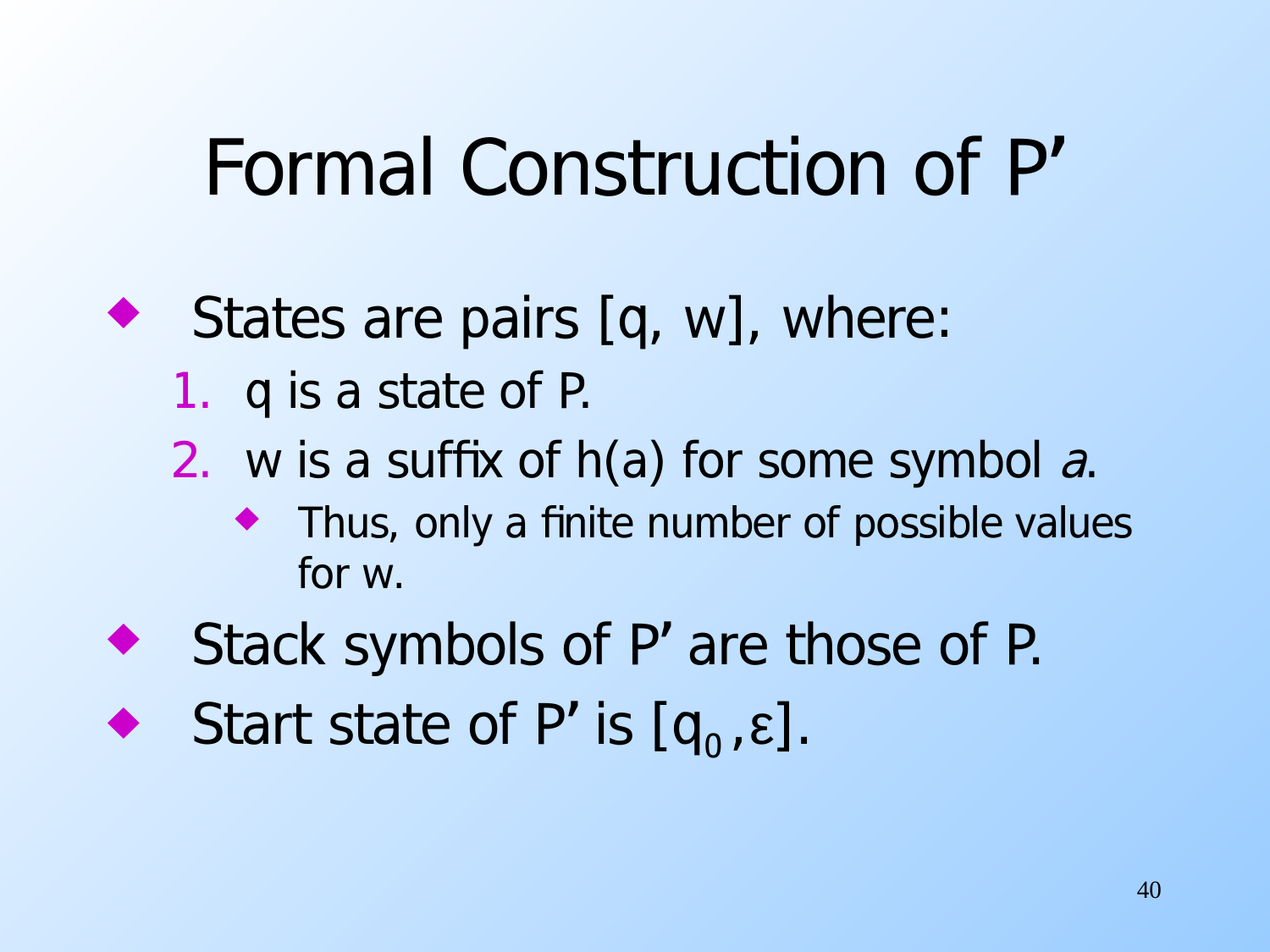

# Formal Construction of P’
States are pairs [q, w], where:
q is a state of P.
w is a suffix of h(a) for some symbol a.
Thus, only a finite number of possible values for w.
Stack symbols of P’ are those of P.
Start state of P’ is [q0 ,ε].
40